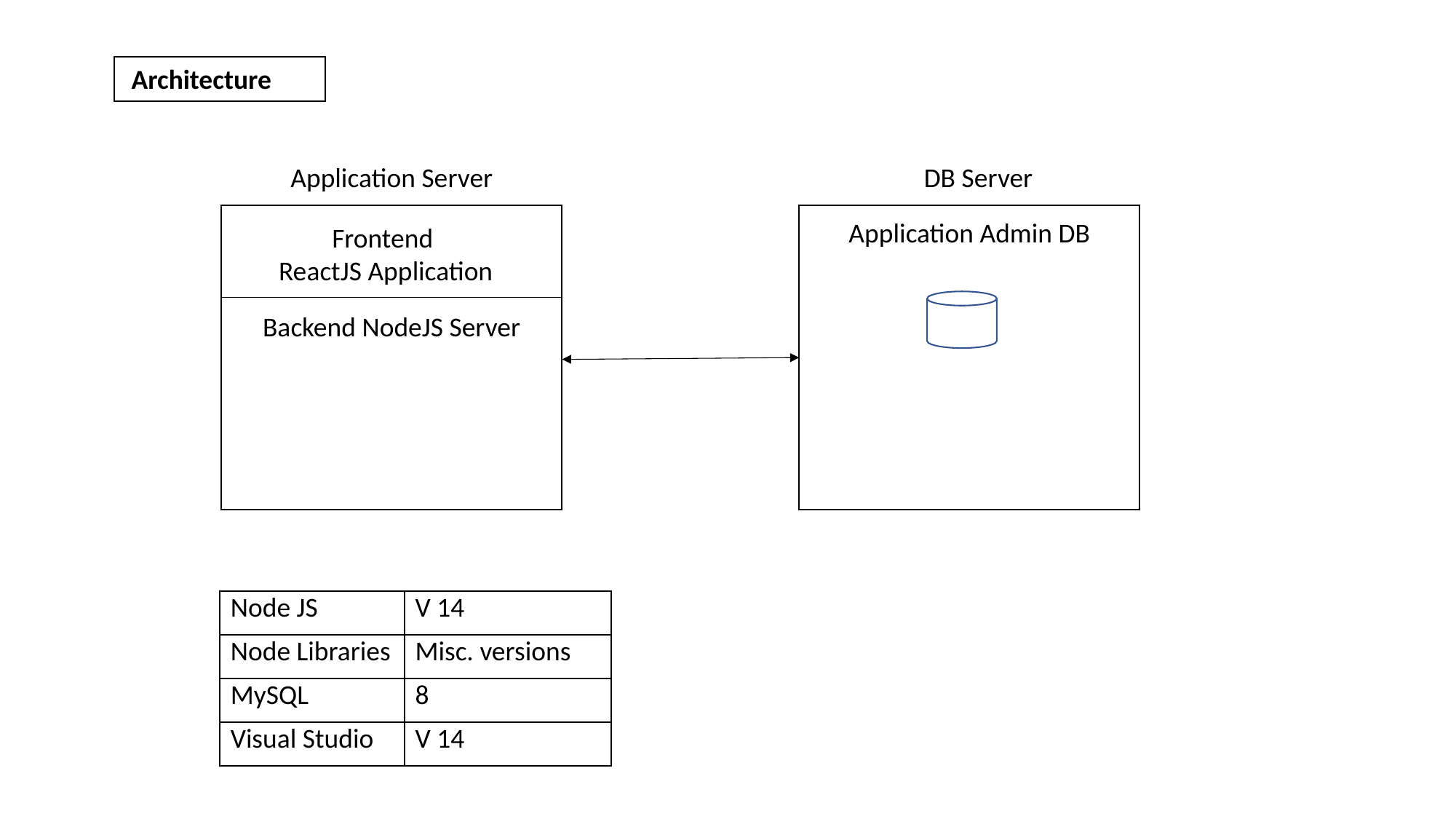

Architecture

Application Server
DB Server

Application Admin DB
Frontend
ReactJS Application

Backend NodeJS Server
| Node JS | V 14 |
| --- | --- |
| Node Libraries | Misc. versions |
| MySQL | 8 |
| Visual Studio | V 14 |